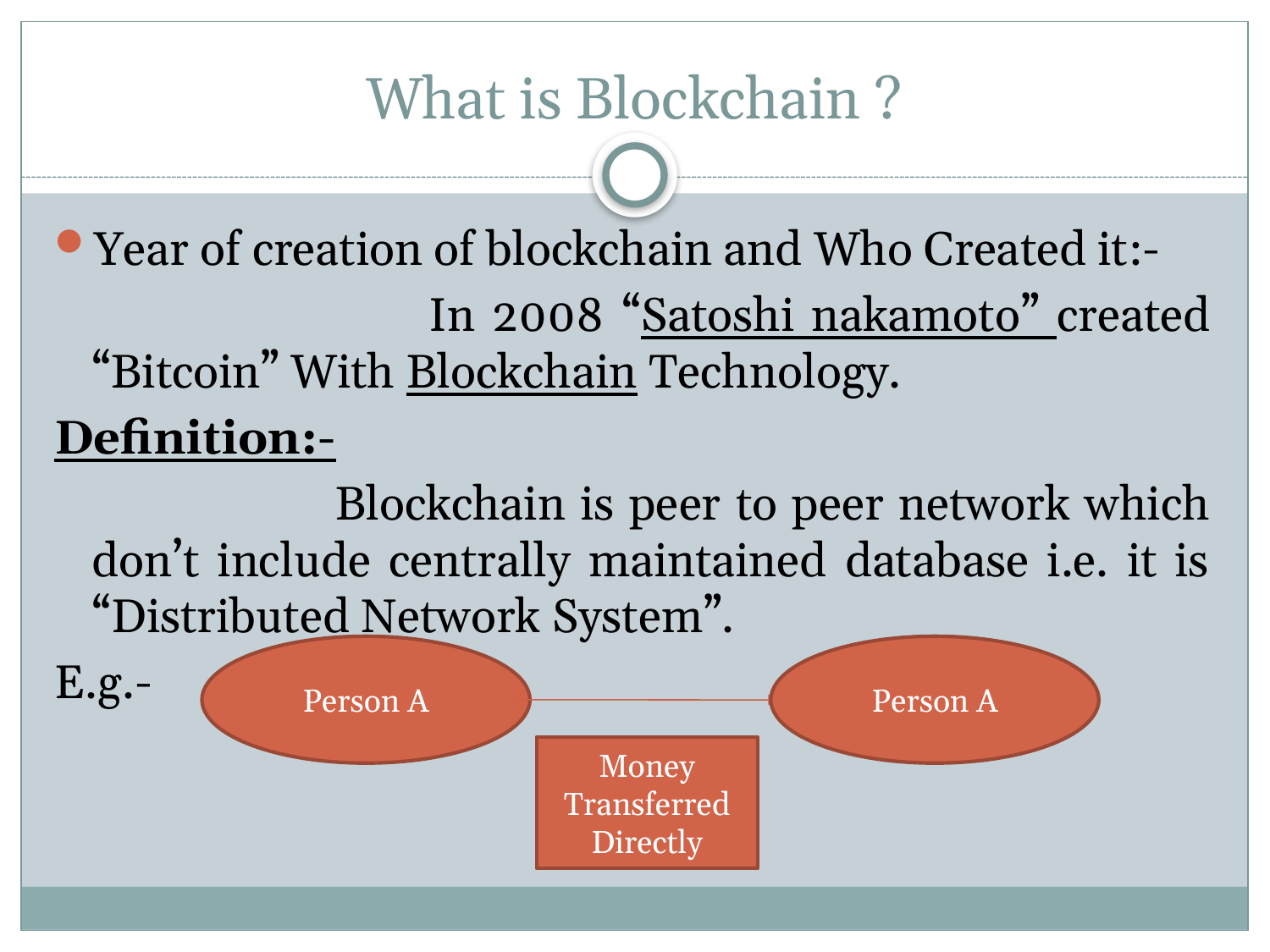

What is Blockchain ?
Year of creation of blockchain and Who Created it:-
                      In 2008 “Satoshi nakamoto” created “Bitcoin” With Blockchain Technology.
Definition:-
                   Blockchain is peer to peer network which don’t include centrally maintained database i.e. it is “Distributed Network System”.
E.g.-

Person A
Person A

Money Transferred Directly